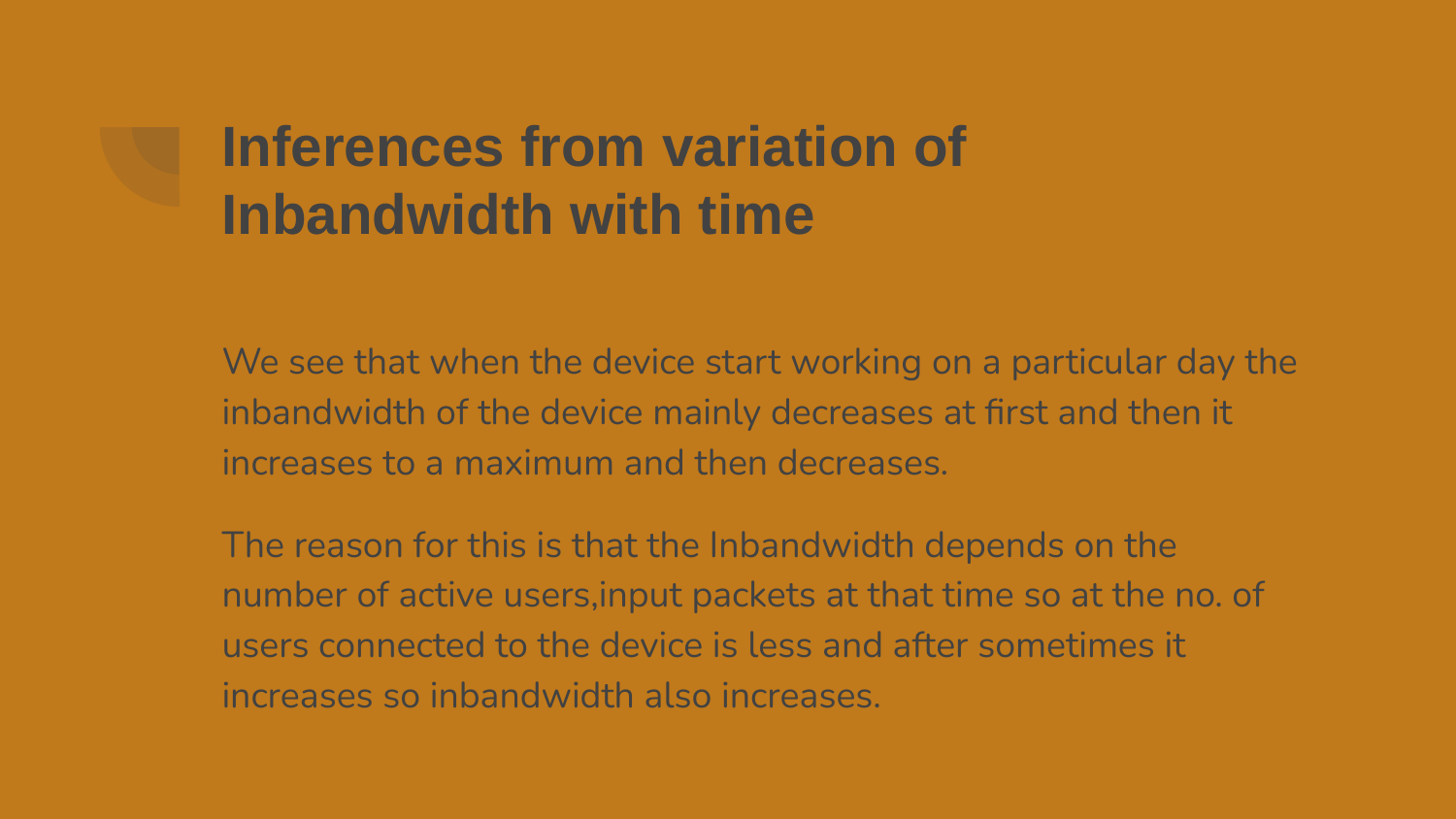

Inferences from variation of Inbandwidth with time
We see that when the device start working on a particular day the inbandwidth of the device mainly decreases at first and then it increases to a maximum and then decreases.
The reason for this is that the Inbandwidth depends on the number of active users,input packets at that time so at the no. of users connected to the device is less and after sometimes it increases so inbandwidth also increases.